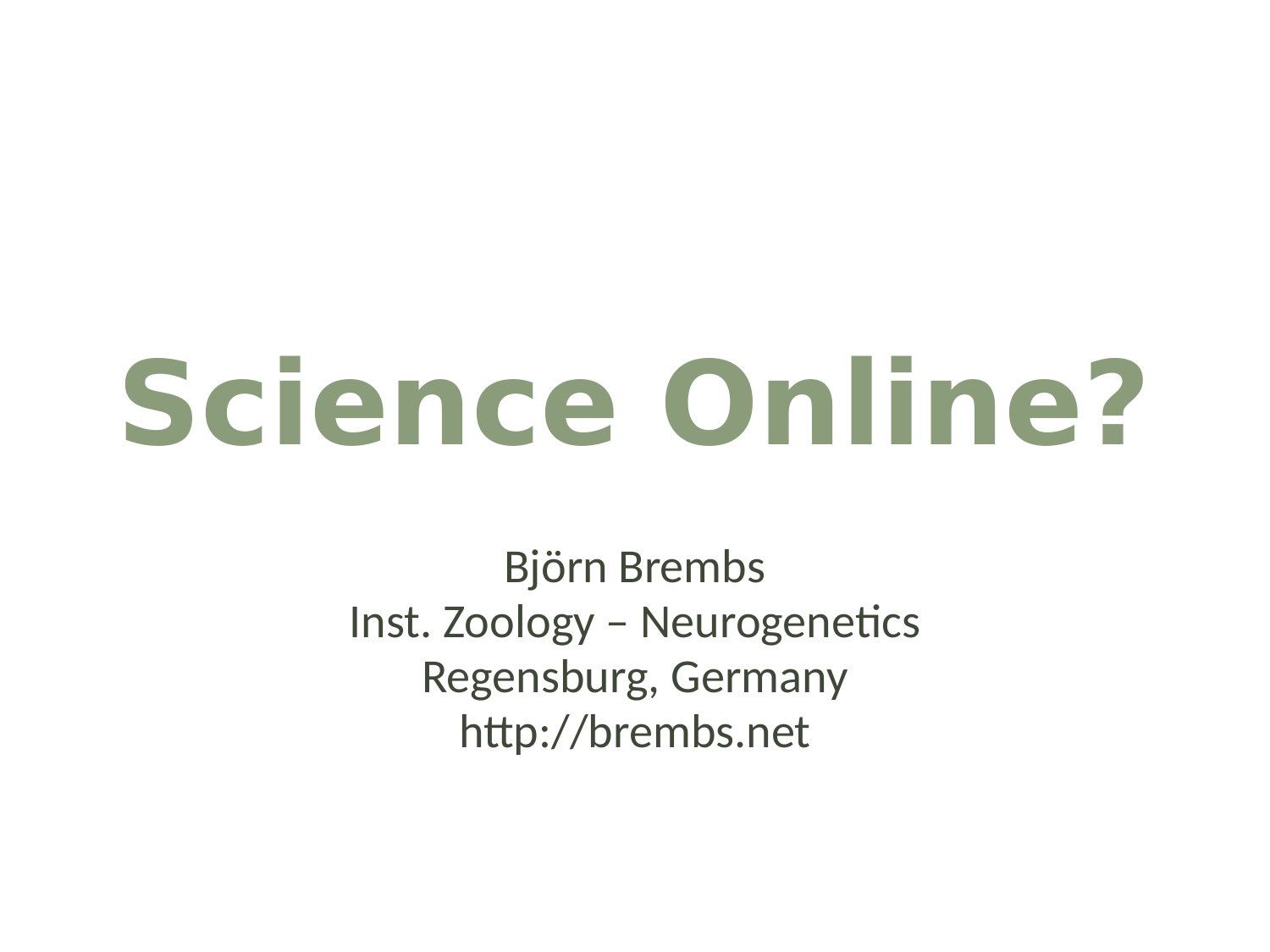

# Science Online?
Björn Brembs
Inst. Zoology – Neurogenetics
Regensburg, Germany
http://brembs.net